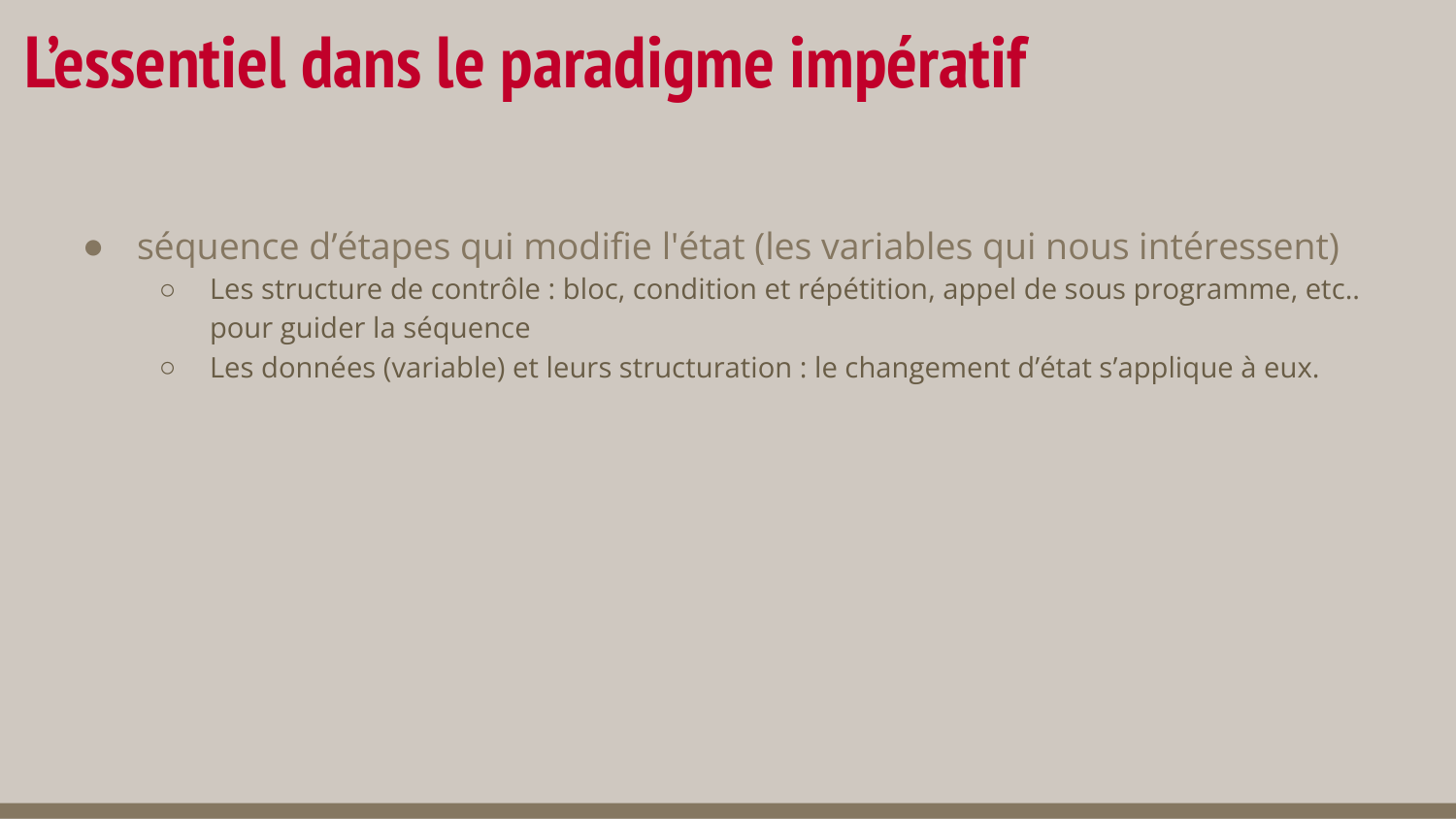

# L’essentiel dans le paradigme impératif
séquence d’étapes qui modifie l'état (les variables qui nous intéressent)
Les structure de contrôle : bloc, condition et répétition, appel de sous programme, etc.. pour guider la séquence
Les données (variable) et leurs structuration : le changement d’état s’applique à eux.